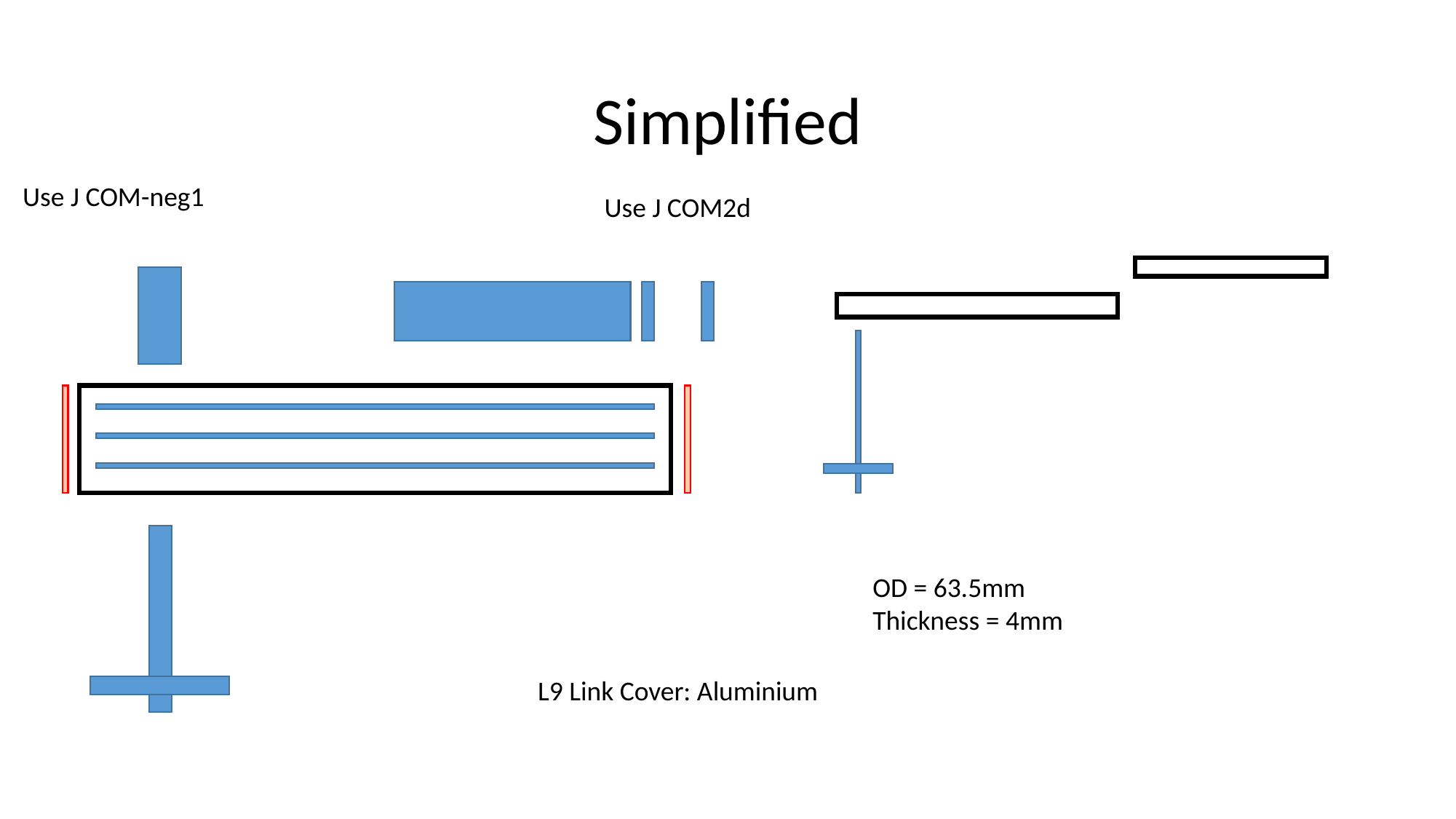

# Simplified
Use J COM-neg1
Use J COM2d

OD = 63.5mm
Thickness = 4mm
L9 Link Cover: Aluminium